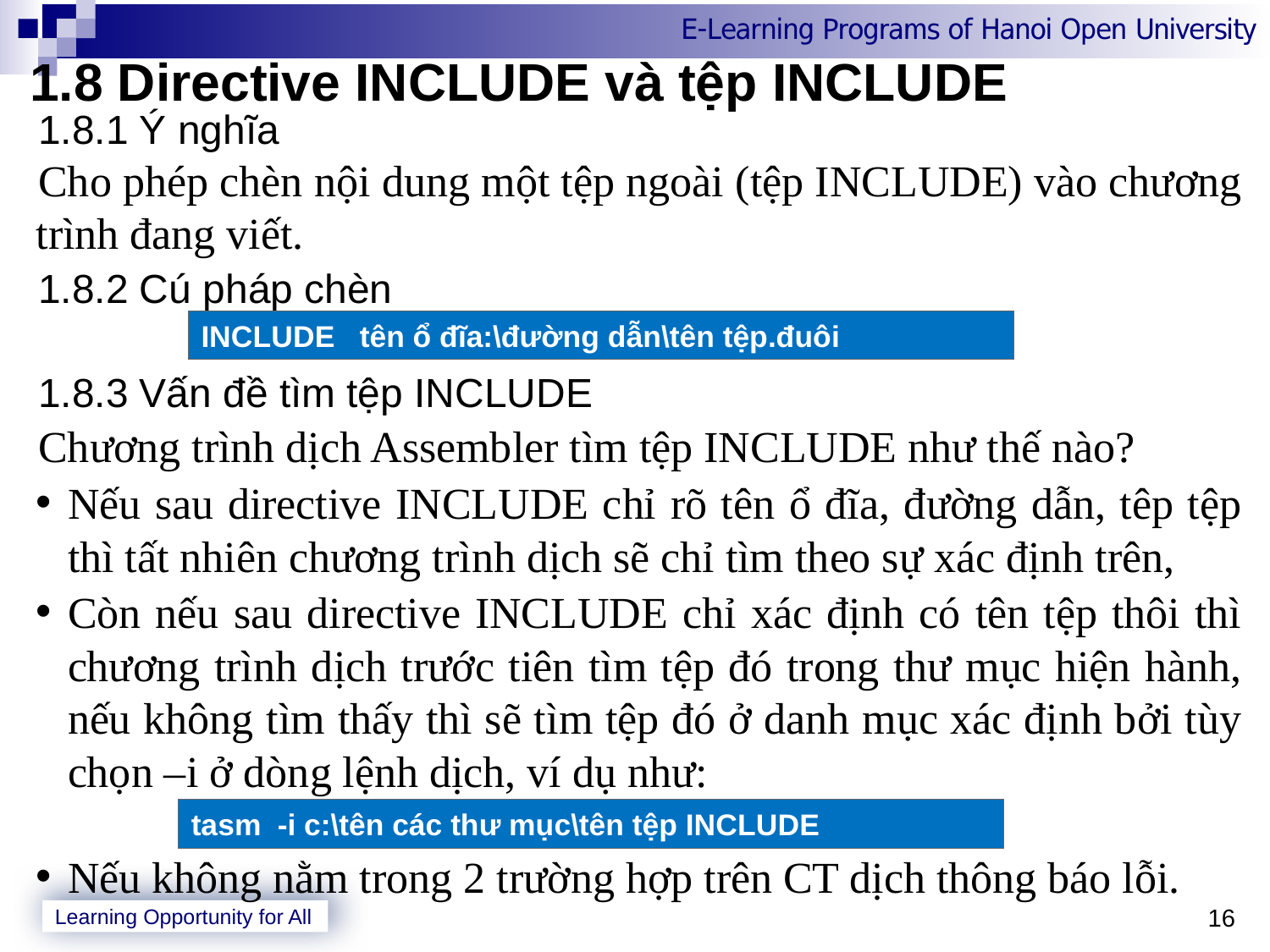

# 1.8 Directive INCLUDE và tệp INCLUDE
1.8.1 Ý nghĩa
Cho phép chèn nội dung một tệp ngoài (tệp INCLUDE) vào chương trình đang viết.
1.8.2 Cú pháp chèn

1.8.3 Vấn đề tìm tệp INCLUDE
Chương trình dịch Assembler tìm tệp INCLUDE như thế nào?
Nếu sau directive INCLUDE chỉ rõ tên ổ đĩa, đường dẫn, têp tệp thì tất nhiên chương trình dịch sẽ chỉ tìm theo sự xác định trên,
Còn nếu sau directive INCLUDE chỉ xác định có tên tệp thôi thì chương trình dịch trước tiên tìm tệp đó trong thư mục hiện hành, nếu không tìm thấy thì sẽ tìm tệp đó ở danh mục xác định bởi tùy chọn –i ở dòng lệnh dịch, ví dụ như:

Nếu không nằm trong 2 trường hợp trên CT dịch thông báo lỗi.

INCLUDE   tên ổ đĩa:\đường dẫn\tên tệp.đuôi
tasm  -i c:\tên các thư mục\tên tệp INCLUDE
16